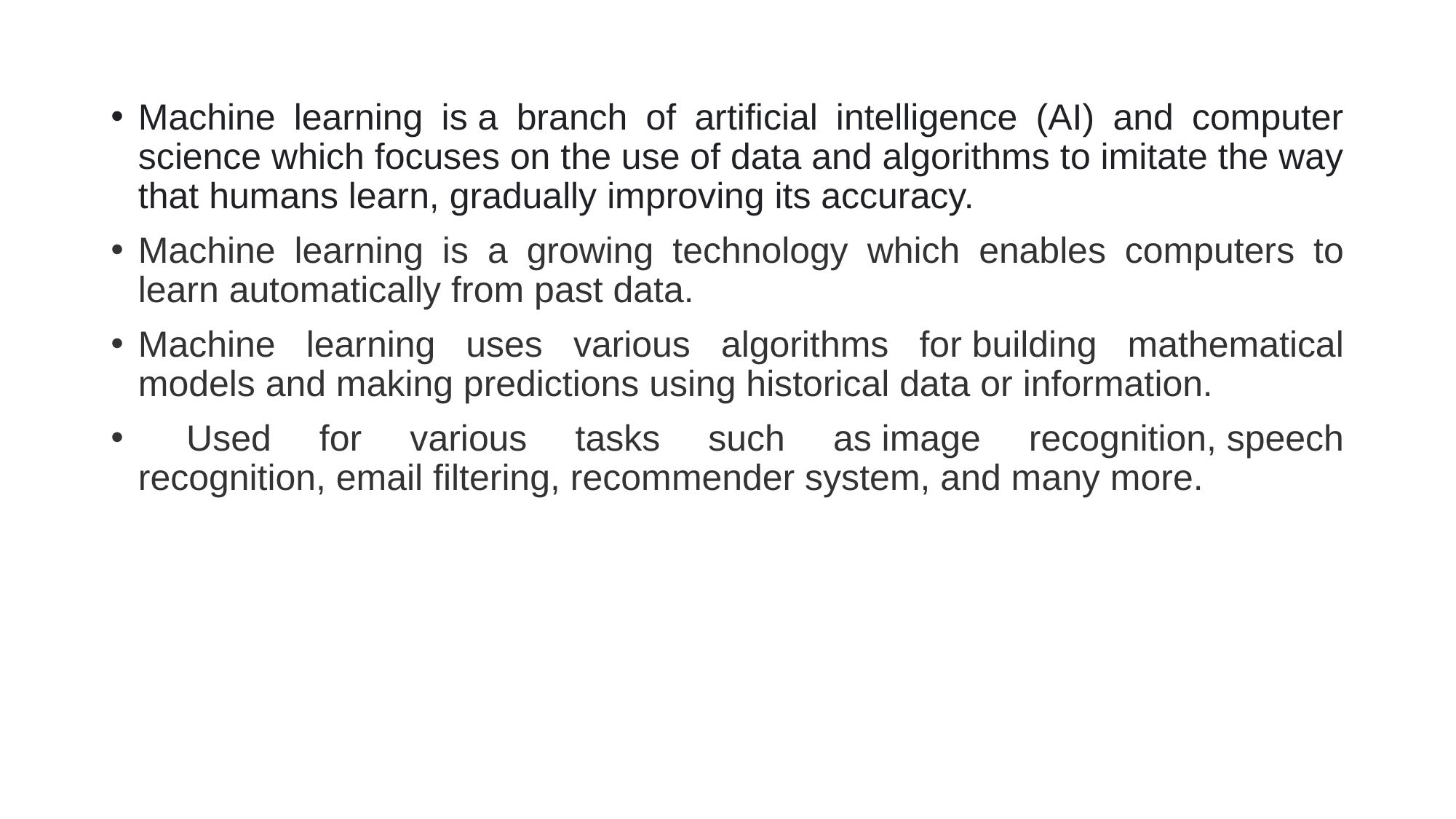

Machine learning is a branch of artificial intelligence (AI) and computer science which focuses on the use of data and algorithms to imitate the way that humans learn, gradually improving its accuracy.
Machine learning is a growing technology which enables computers to learn automatically from past data.
Machine learning uses various algorithms for building mathematical models and making predictions using historical data or information.
 Used for various tasks such as image recognition, speech recognition, email filtering, recommender system, and many more.